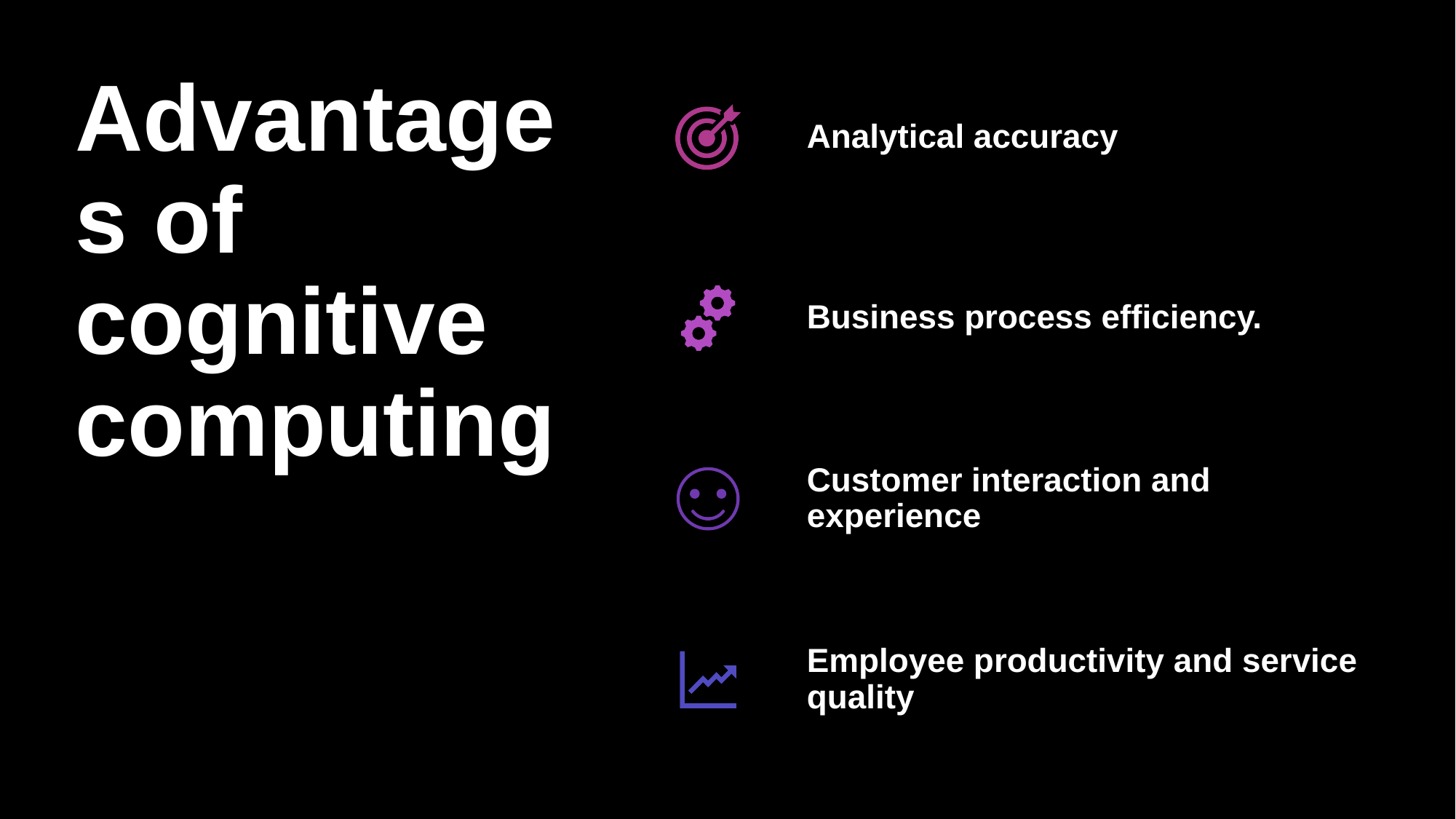

# Advantages of cognitive computing

Analytical accuracy
Business process efficiency.
Customer interaction and experience
Employee productivity and service quality